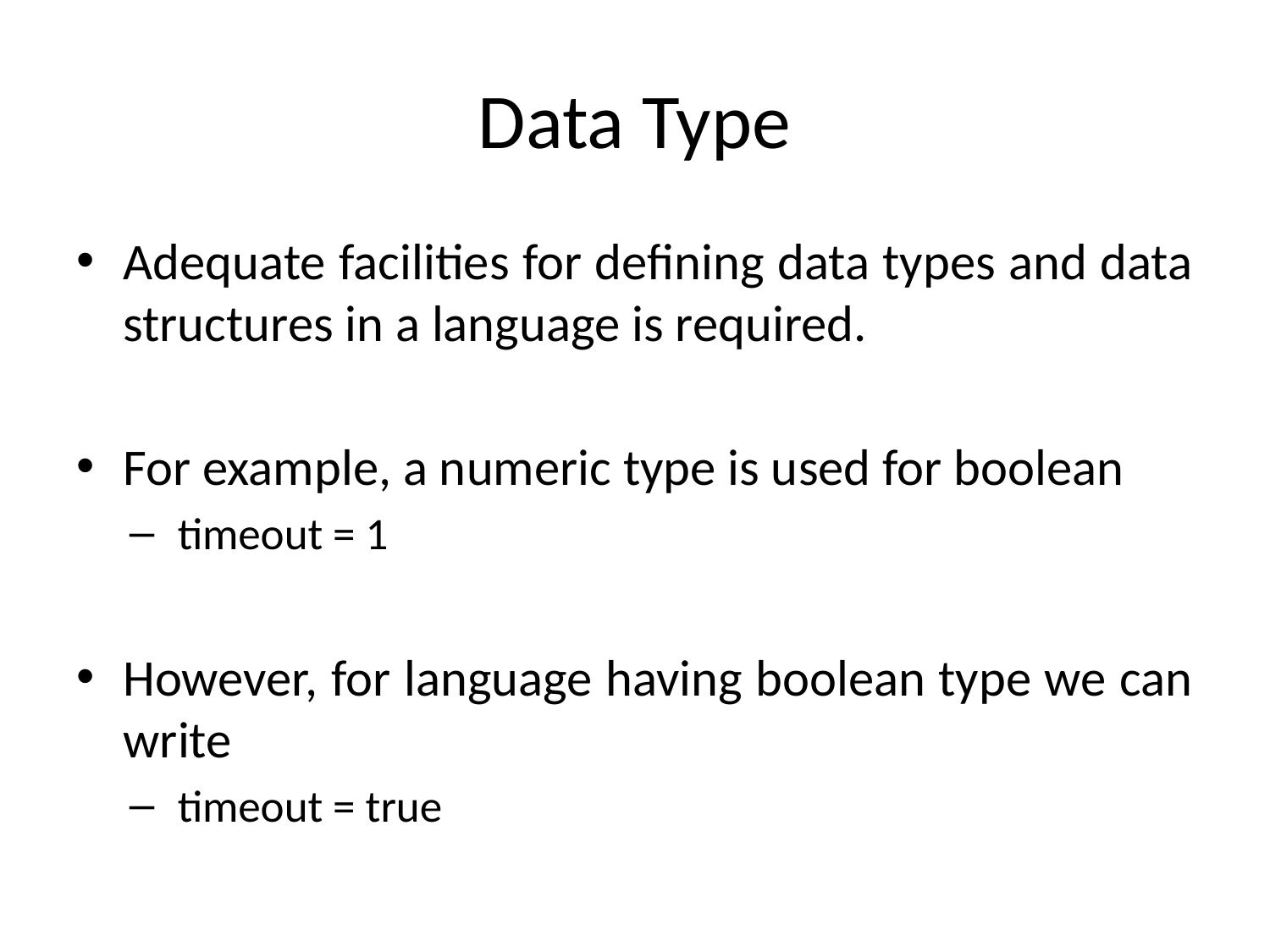

# Data Type
Adequate facilities for defining data types and data structures in a language is required.

For example, a numeric type is used for boolean
timeout = 1

However, for language having boolean type we can write
timeout = true